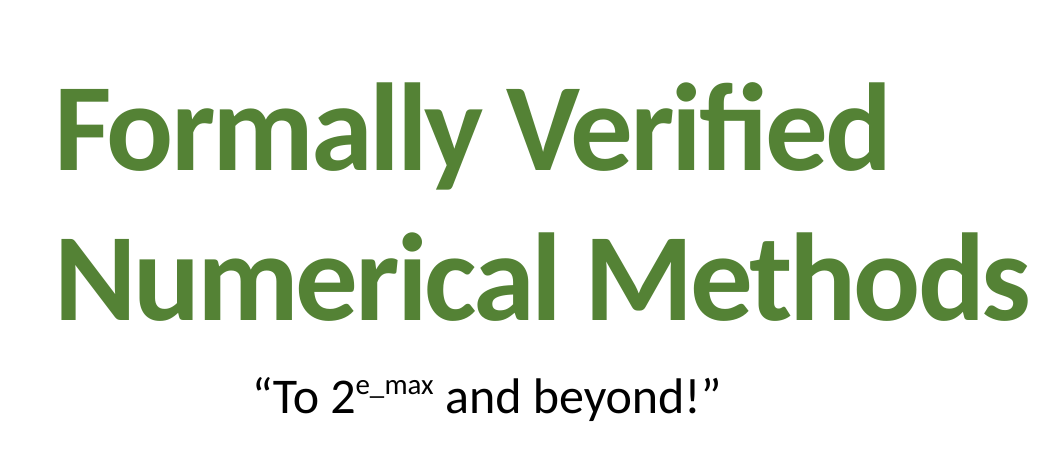

Formally Verified
Numerical Methods
“To 2e_max and beyond!”